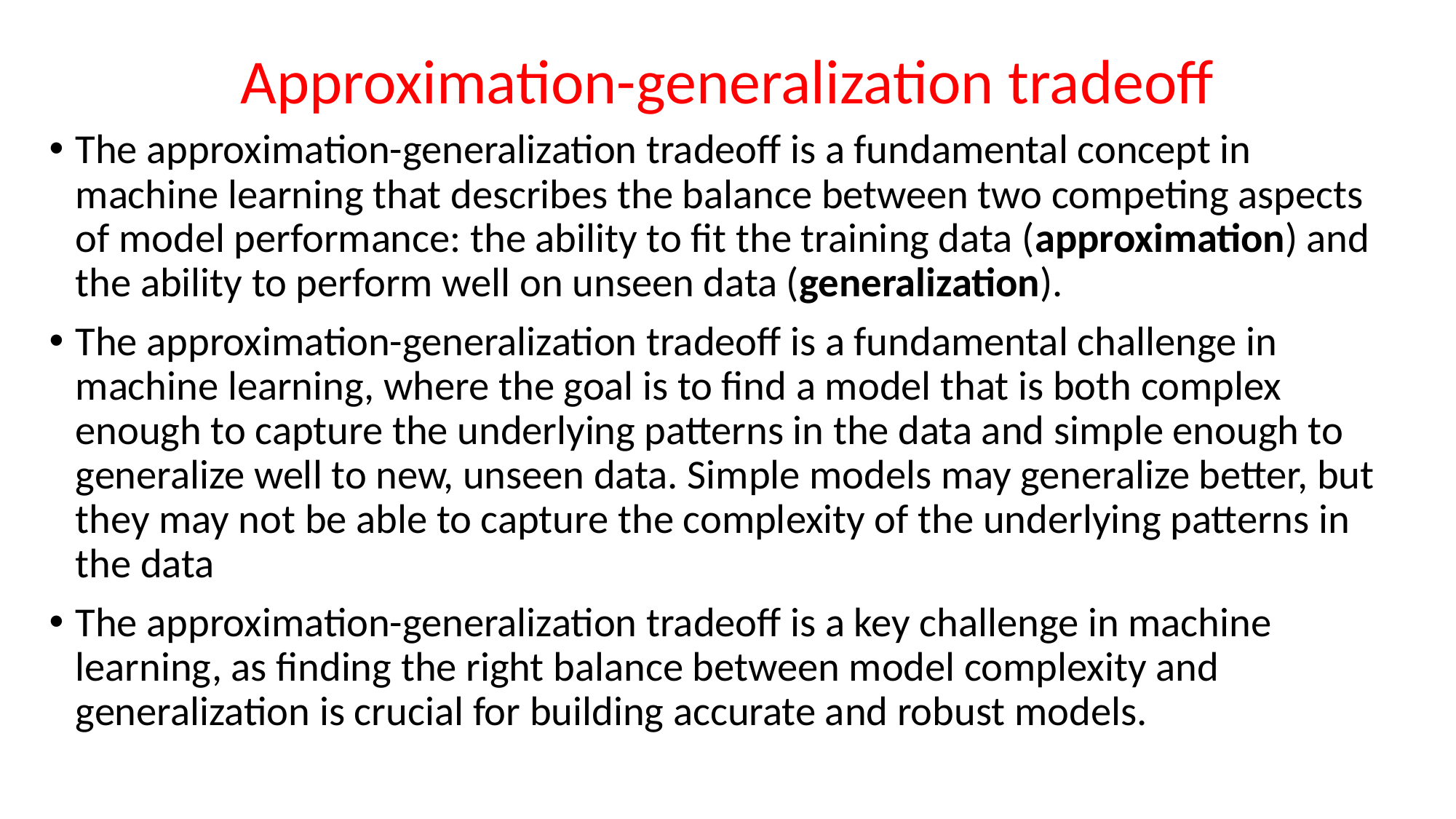

# Approximation-generalization tradeoff
The approximation-generalization tradeoff is a fundamental concept in machine learning that describes the balance between two competing aspects of model performance: the ability to fit the training data (approximation) and the ability to perform well on unseen data (generalization).
The approximation-generalization tradeoff is a fundamental challenge in machine learning, where the goal is to find a model that is both complex enough to capture the underlying patterns in the data and simple enough to generalize well to new, unseen data. Simple models may generalize better, but they may not be able to capture the complexity of the underlying patterns in the data
The approximation-generalization tradeoff is a key challenge in machine learning, as finding the right balance between model complexity and generalization is crucial for building accurate and robust models.